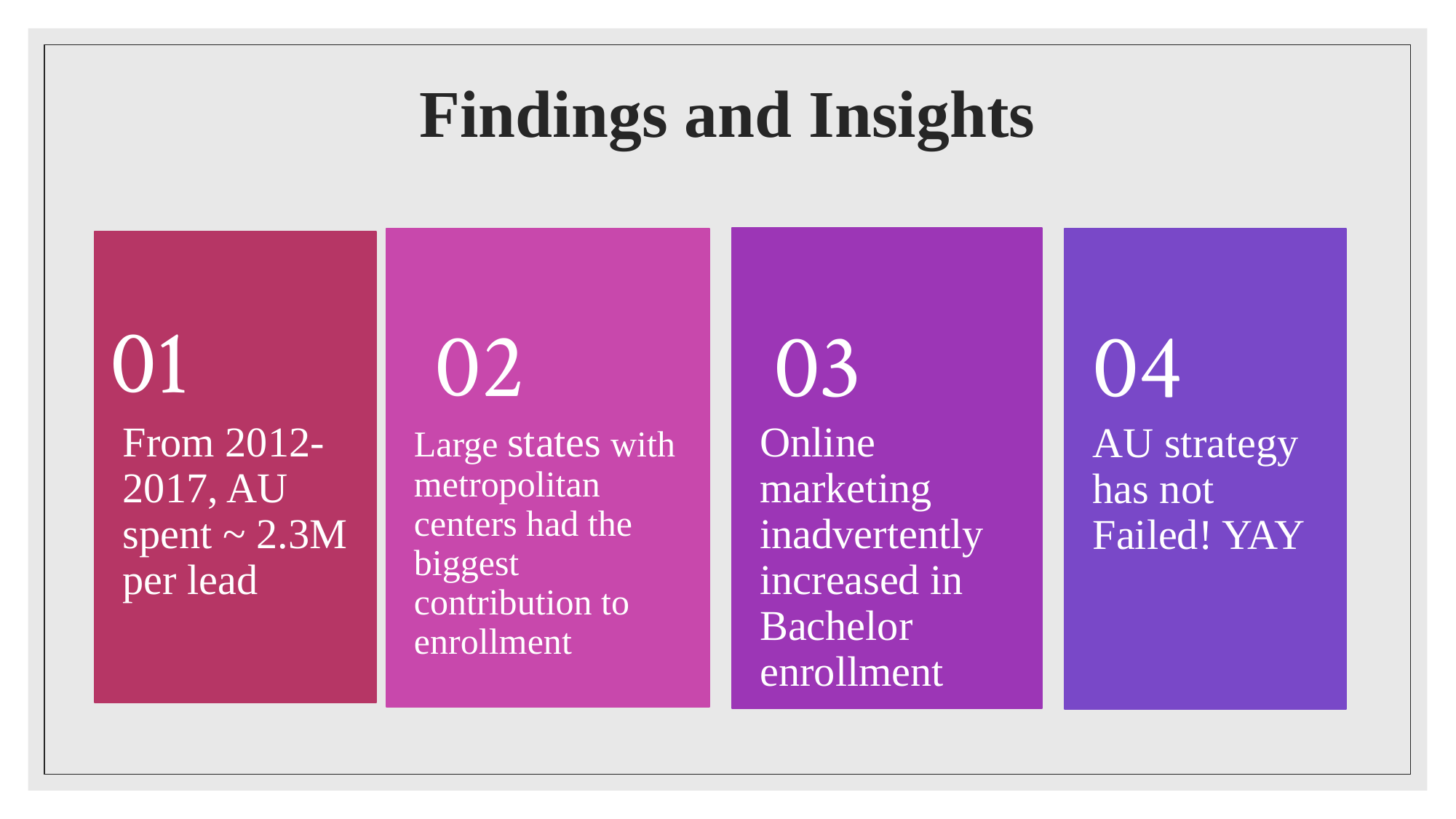

# Findings and Insights
From 2012-2017, AU spent ~ 2.3M per lead
01
Large states with metropolitan centers had the biggest contribution to enrollment
02
Online marketing inadvertently increased in Bachelor enrollment
03
AU strategy has not Failed! YAY
04